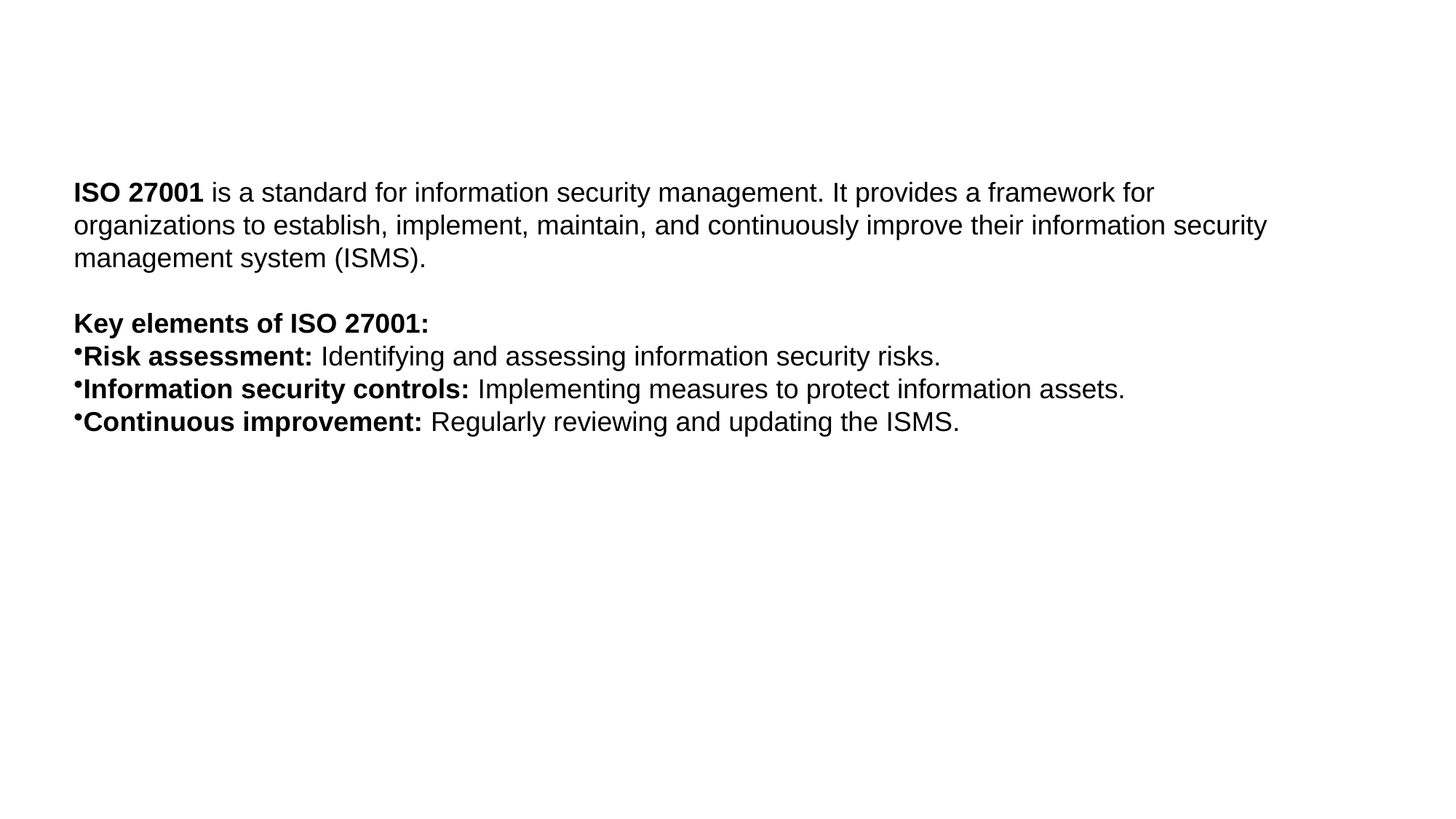

ISO 27001 is a standard for information security management. It provides a framework for organizations to establish, implement, maintain, and continuously improve their information security management system (ISMS).

Key elements of ISO 27001:
Risk assessment: Identifying and assessing information security risks.
Information security controls: Implementing measures to protect information assets.
Continuous improvement: Regularly reviewing and updating the ISMS.